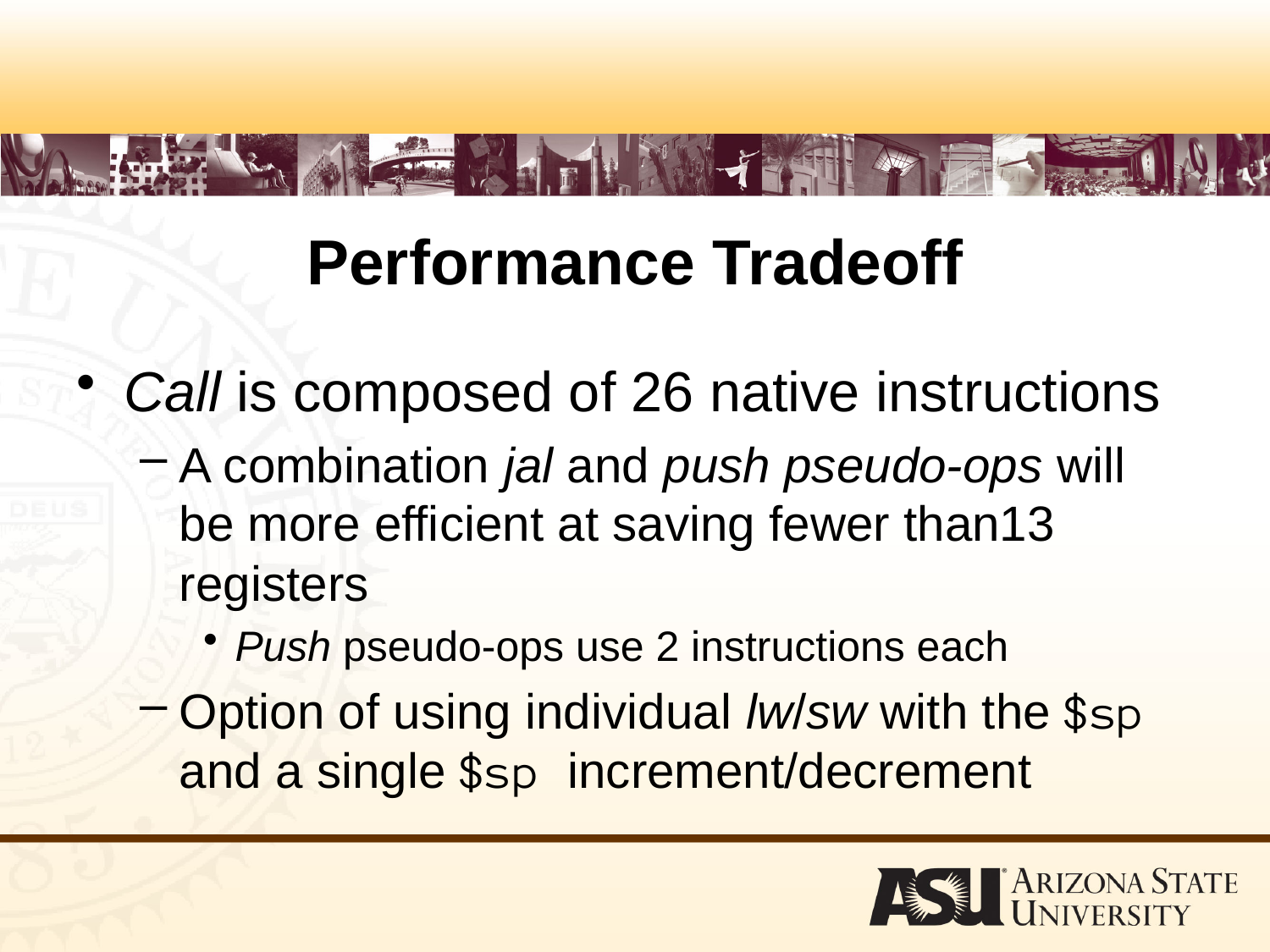

# Performance Tradeoff
Call is composed of 26 native instructions
A combination jal and push pseudo-ops will be more efficient at saving fewer than13 registers
Push pseudo-ops use 2 instructions each
Option of using individual lw/sw with the $sp and a single $sp increment/decrement